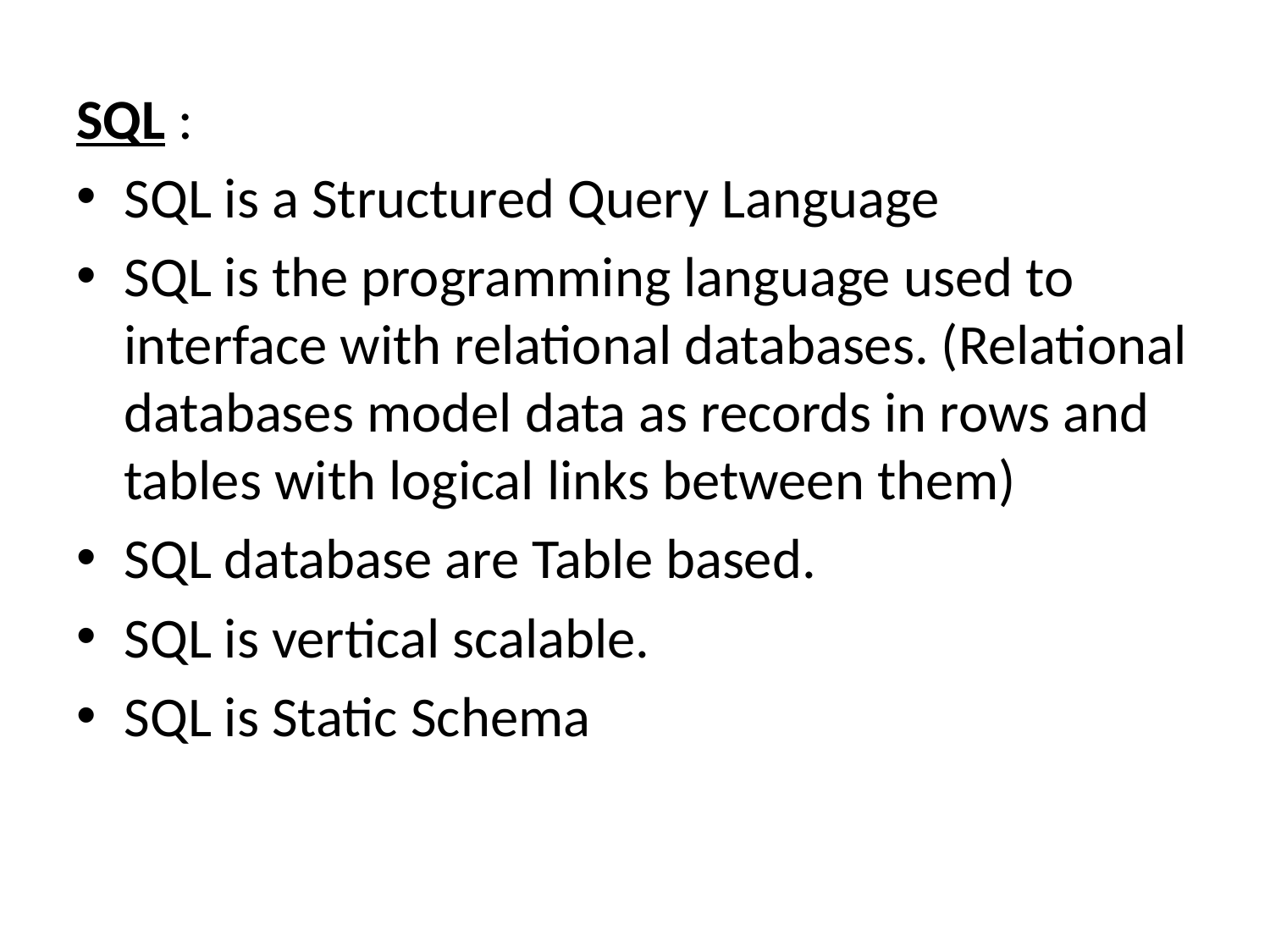

SQL :
SQL is a Structured Query Language
SQL is the programming language used to interface with relational databases. (Relational databases model data as records in rows and tables with logical links between them)
SQL database are Table based.
SQL is vertical scalable.
SQL is Static Schema